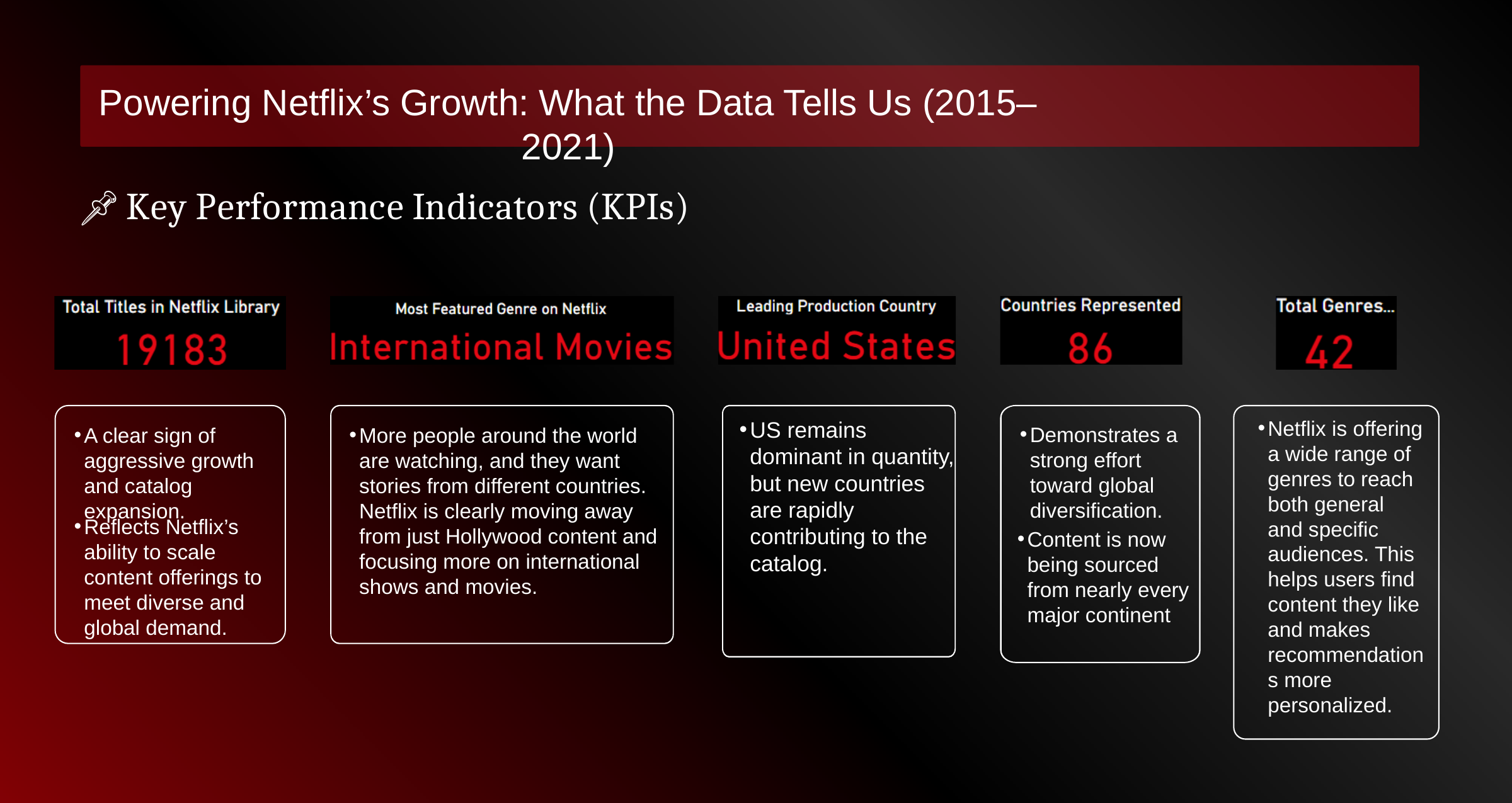

Powering Netflix’s Growth: What the Data Tells Us (2015–2021)
📌 Key Performance Indicators (KPIs)

A clear sign of aggressive growth and catalog expansion.
Reflects Netflix’s ability to scale content offerings to meet diverse and global demand.

More people around the world are watching, and they want stories from different countries. Netflix is clearly moving away from just Hollywood content and focusing more on international shows and movies.

US remains dominant in quantity, but new countries are rapidly contributing to the catalog.

Demonstrates a strong effort toward global diversification.
Content is now being sourced from nearly every major continent

Netflix is offering a wide range of genres to reach both general and specific audiences. This helps users find content they like and makes recommendations more personalized.